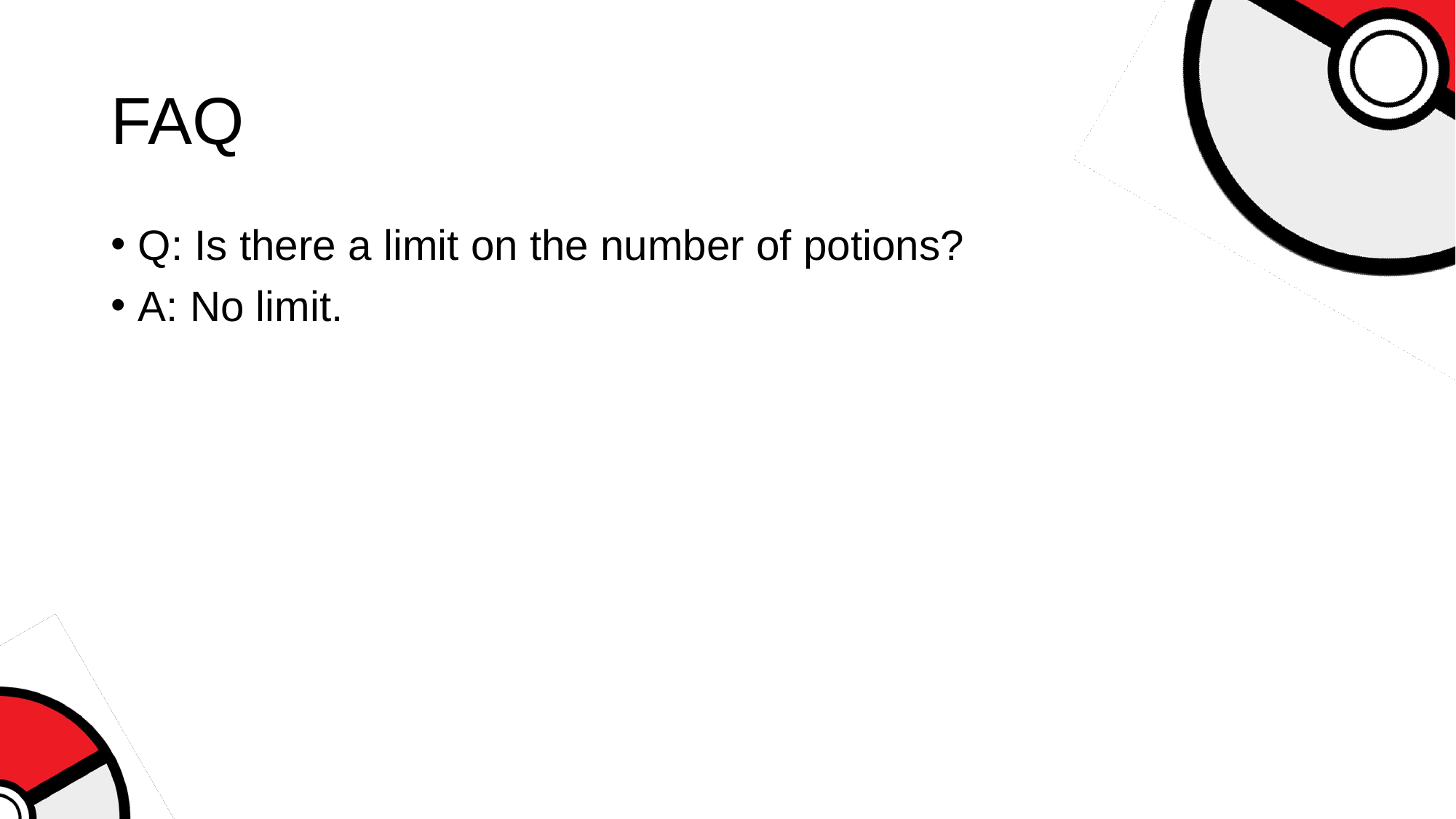

# FAQ
Q: Is there a limit on the number of potions?
A: No limit.